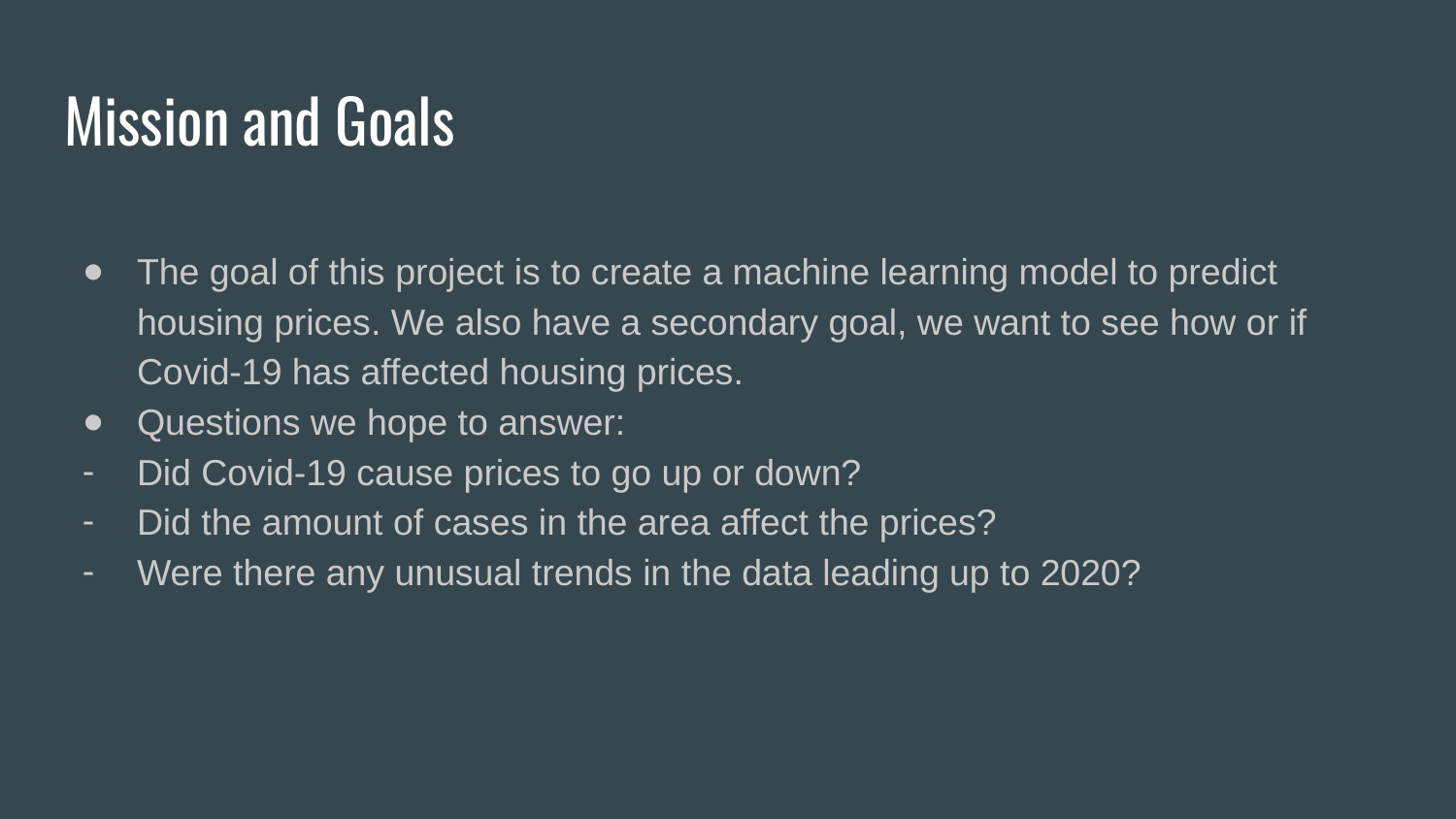

# Mission and Goals

The goal of this project is to create a machine learning model to predict housing prices. We also have a secondary goal, we want to see how or if Covid-19 has affected housing prices.
Questions we hope to answer:
Did Covid-19 cause prices to go up or down?
Did the amount of cases in the area affect the prices?
Were there any unusual trends in the data leading up to 2020?